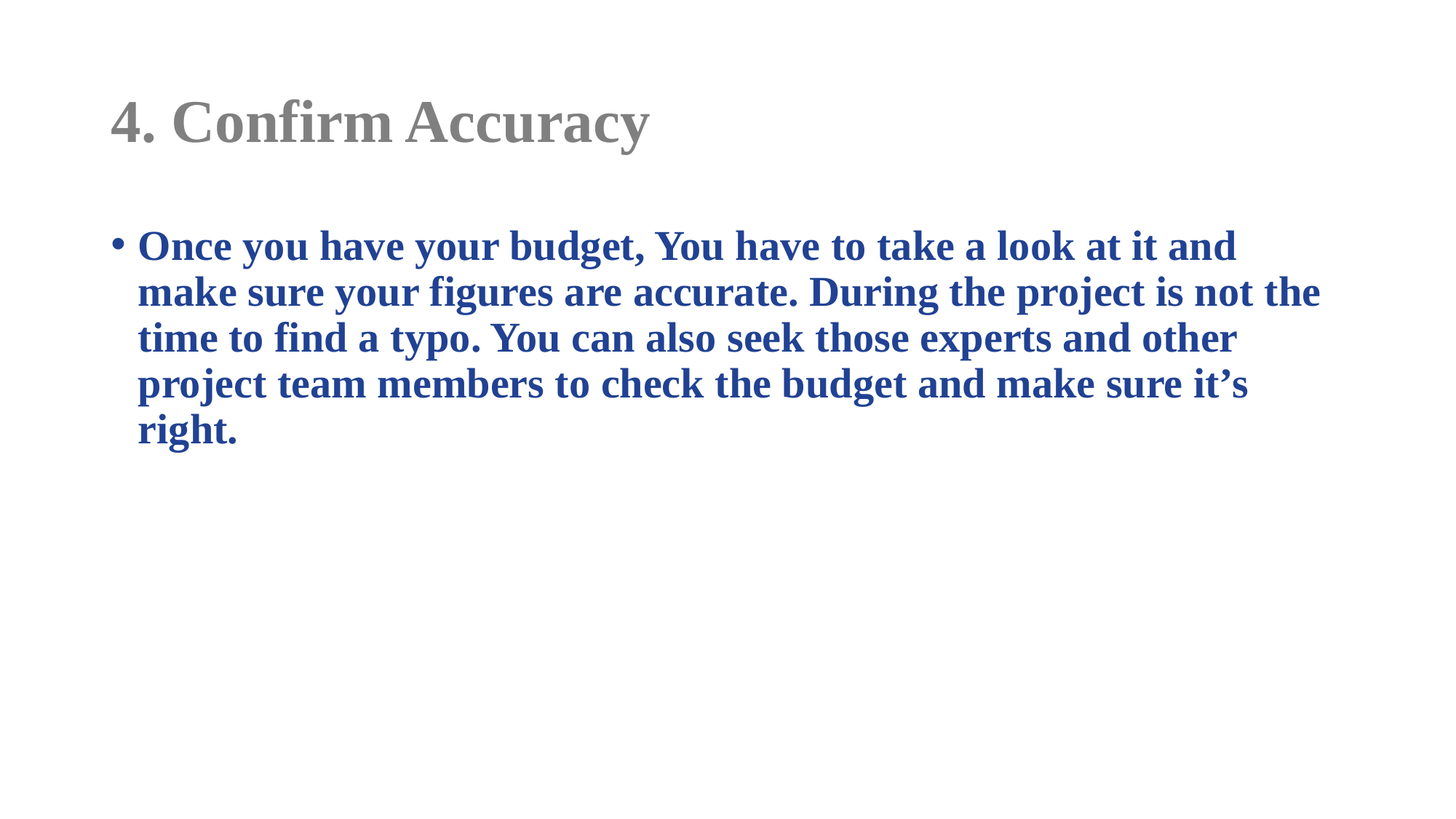

# 4. Confirm Accuracy
Once you have your budget, You have to take a look at it and make sure your figures are accurate. During the project is not the time to find a typo. You can also seek those experts and other project team members to check the budget and make sure it’s right.